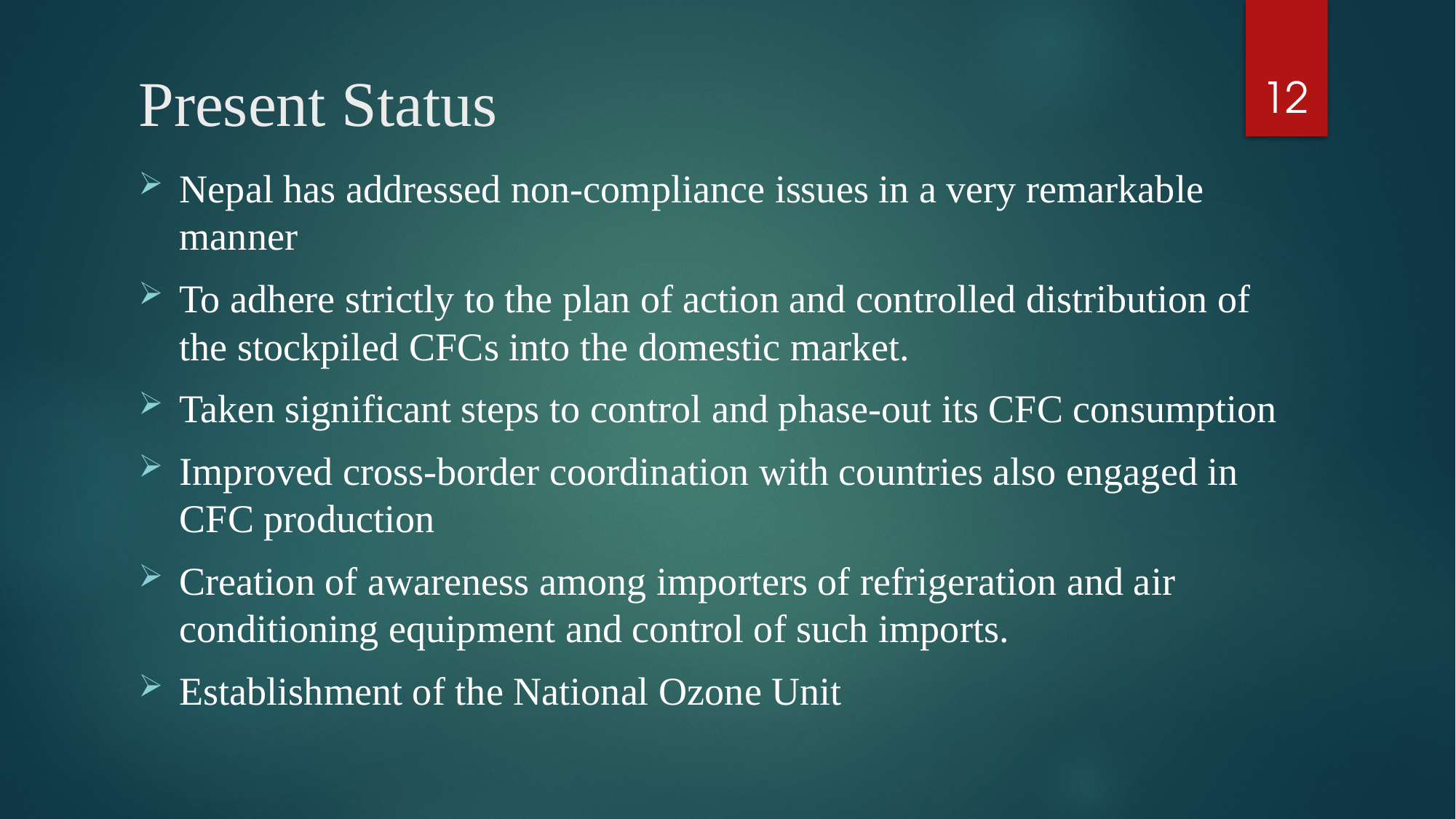

12
# Present Status
Nepal has addressed non-compliance issues in a very remarkable manner
To adhere strictly to the plan of action and controlled distribution of the stockpiled CFCs into the domestic market.
Taken significant steps to control and phase-out its CFC consumption
Improved cross-border coordination with countries also engaged in CFC production
Creation of awareness among importers of refrigeration and air conditioning equipment and control of such imports.
Establishment of the National Ozone Unit